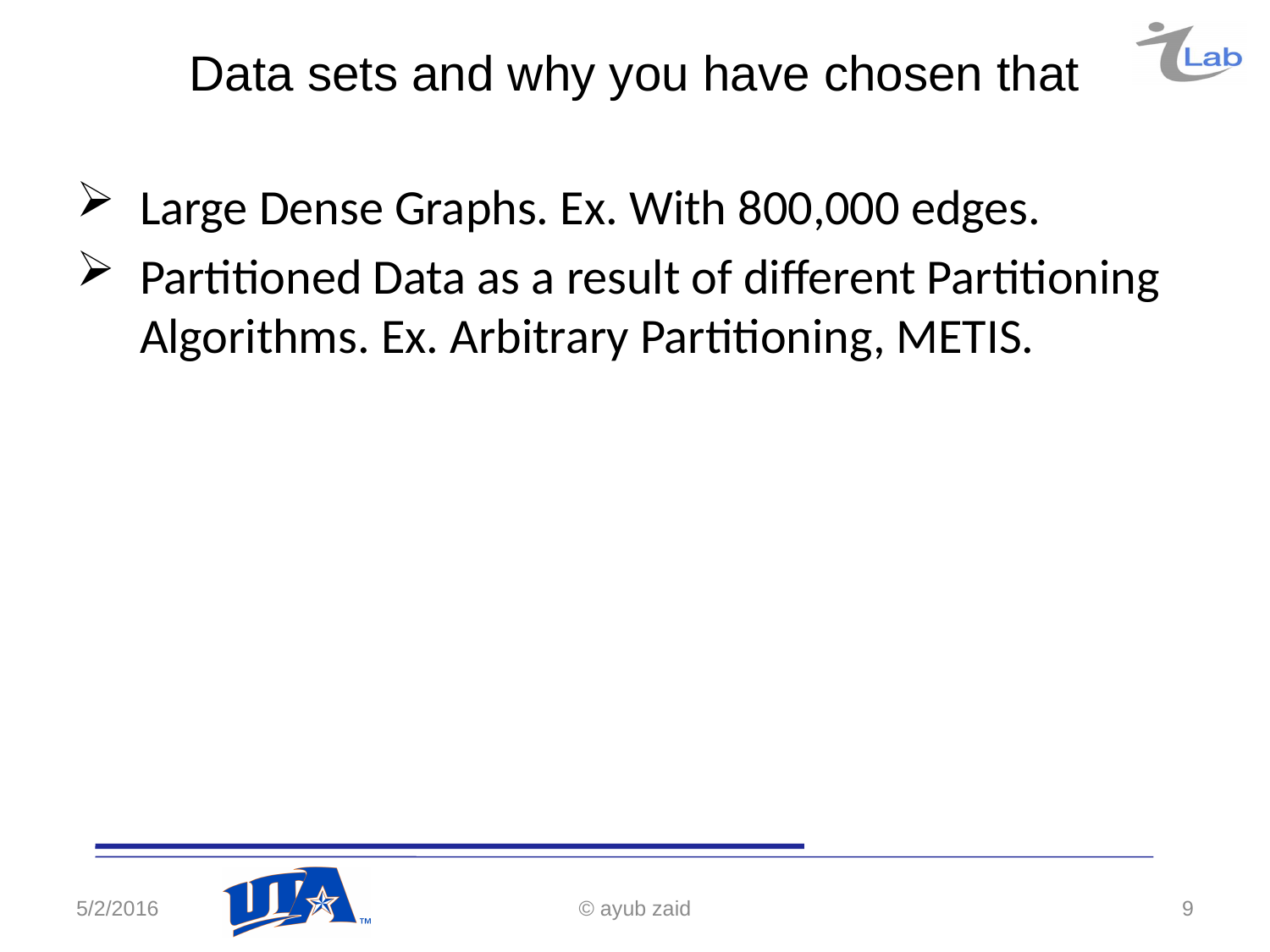

# Data sets and why you have chosen that
Large Dense Graphs. Ex. With 800,000 edges.
Partitioned Data as a result of different Partitioning Algorithms. Ex. Arbitrary Partitioning, METIS.

5/2/2016
© ayub zaid
9